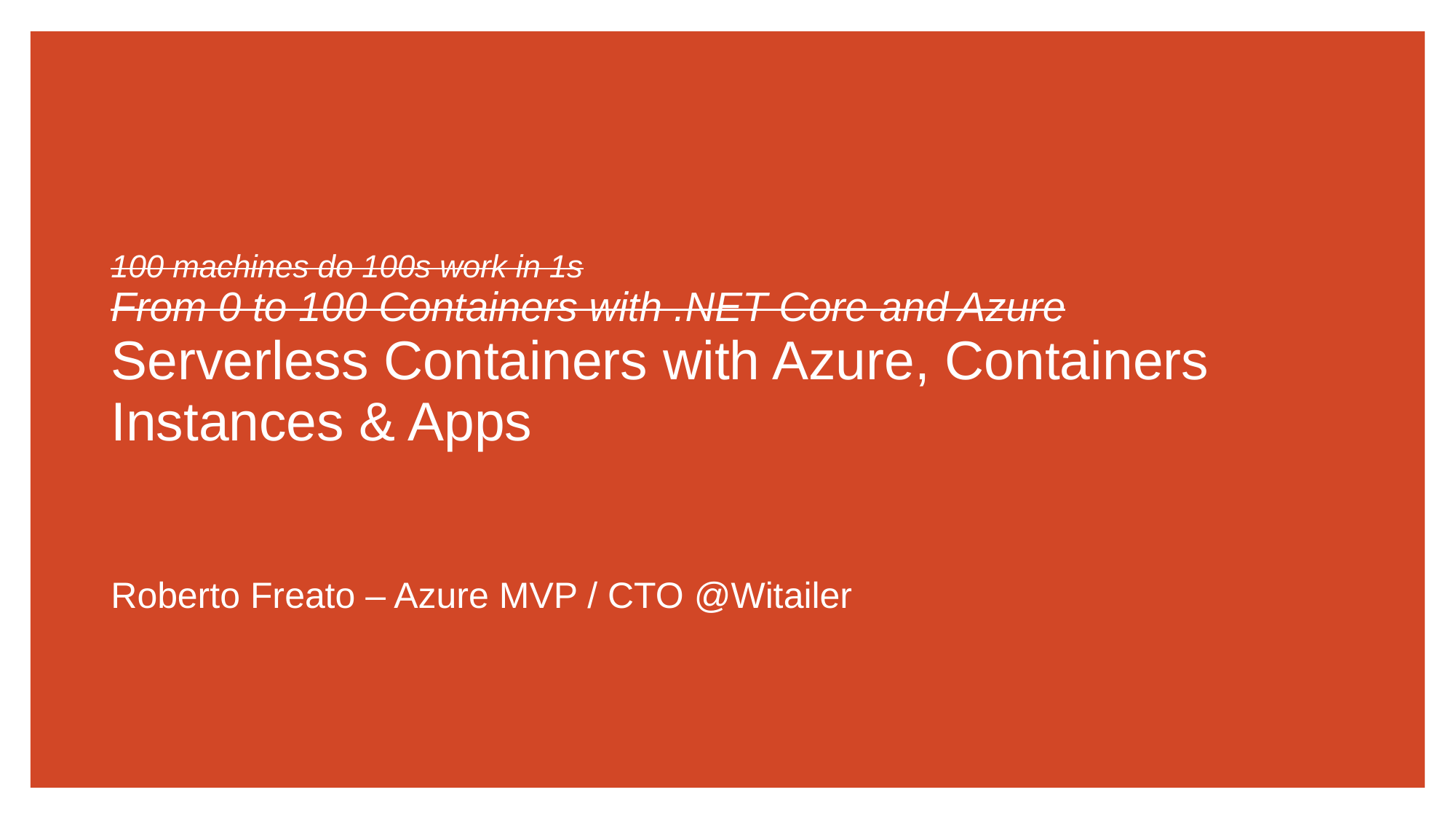

# 100 machines do 100s work in 1s From 0 to 100 Containers with .NET Core and Azure Serverless Containers with Azure, Containers Instances & Apps
Roberto Freato – Azure MVP / CTO @Witailer